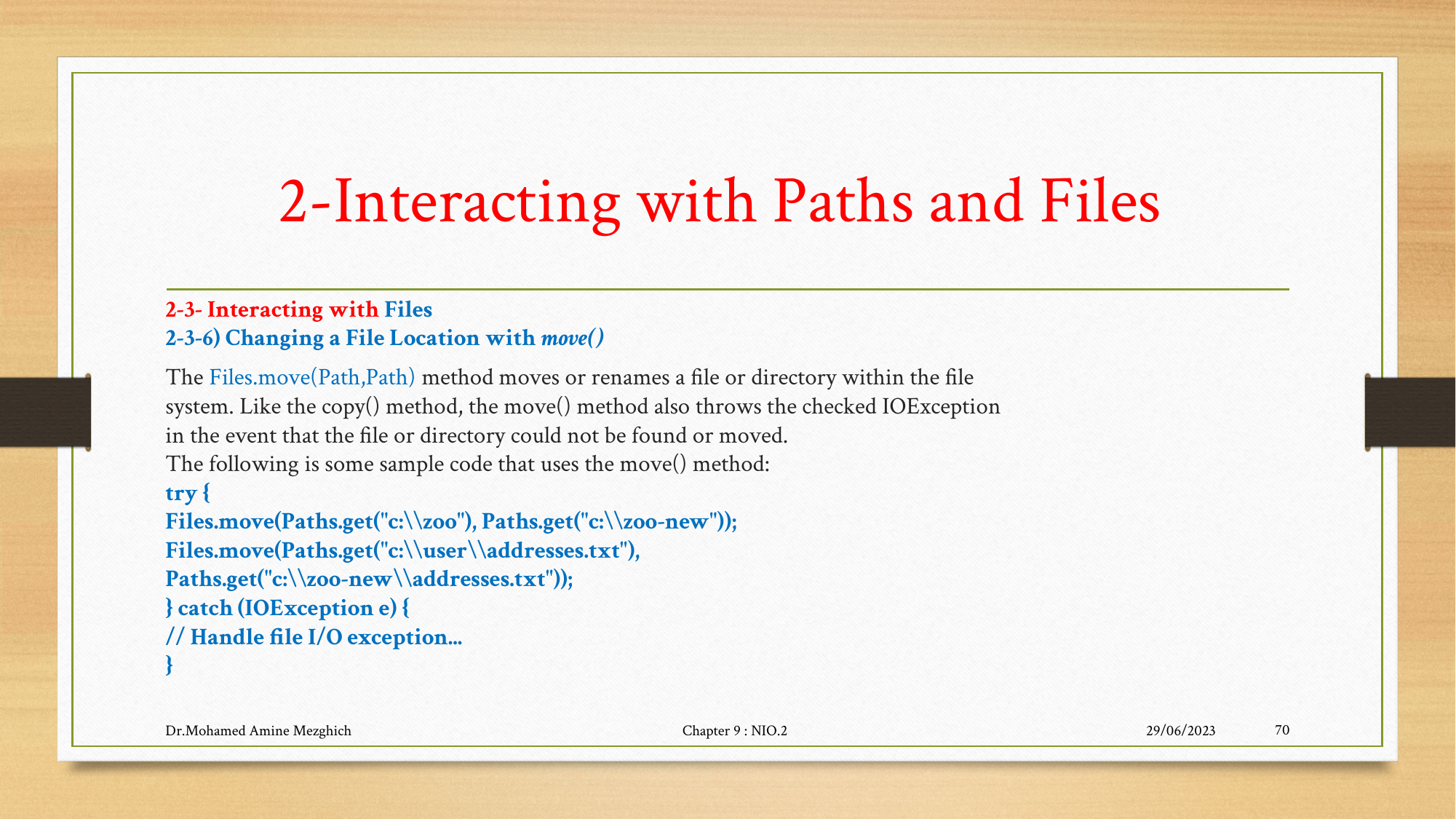

# 2-Interacting with Paths and Files
2-3- Interacting with Files
2-3-6) Changing a File Location with move()
The Files.move(Path,Path) method moves or renames a file or directory within the file
system. Like the copy() method, the move() method also throws the checked IOException
in the event that the file or directory could not be found or moved.
The following is some sample code that uses the move() method:
try {
Files.move(Paths.get("c:\\zoo"), Paths.get("c:\\zoo-new"));
Files.move(Paths.get("c:\\user\\addresses.txt"),
Paths.get("c:\\zoo-new\\addresses.txt"));
} catch (IOException e) {
// Handle file I/O exception...
}
Dr.Mohamed Amine Mezghich                                                                                                Chapter 9 : NIO.2
29/06/2023
70